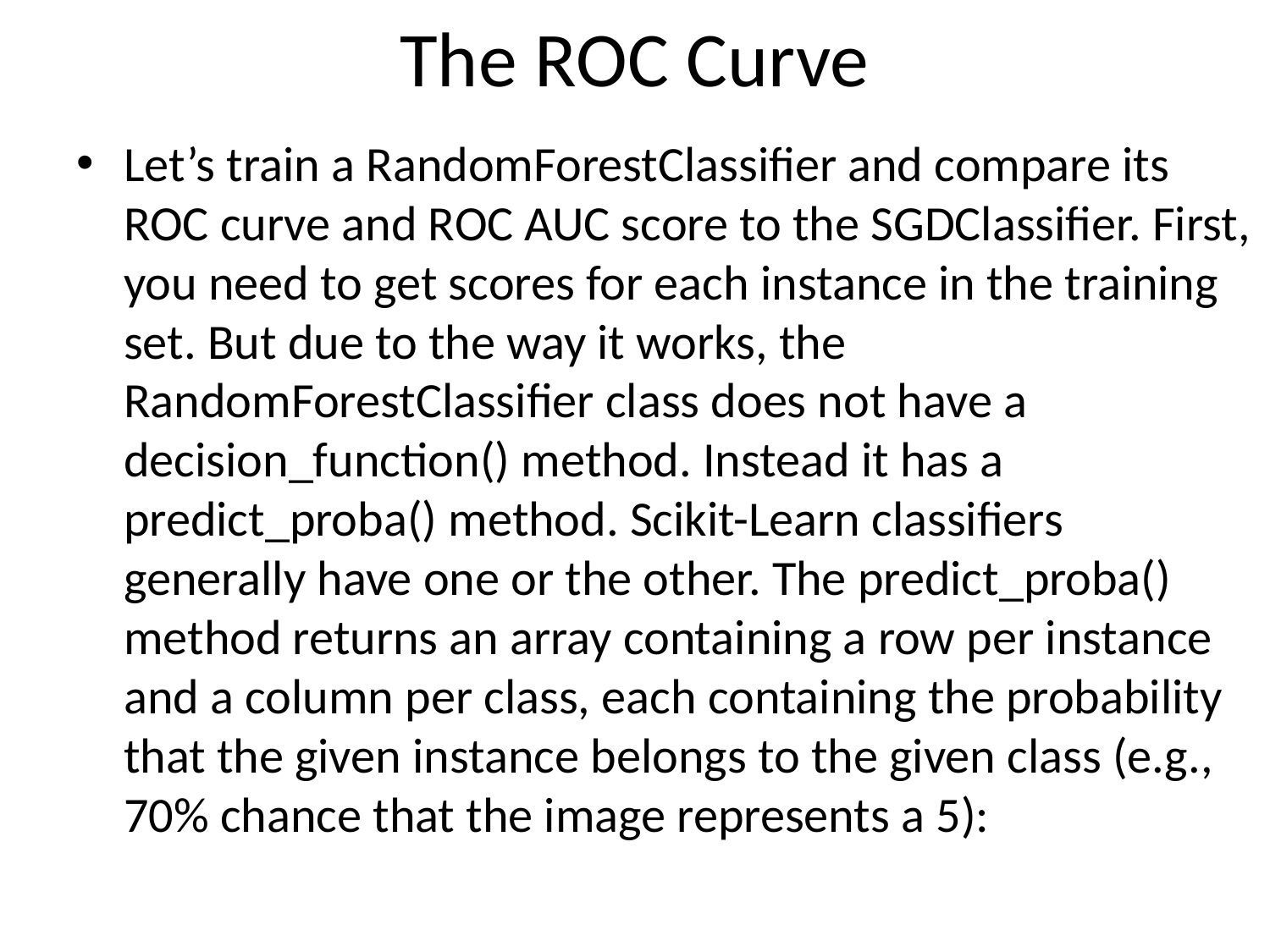

# The ROC Curve
Let’s train a RandomForestClassifier and compare its ROC curve and ROC AUC score to the SGDClassifier. First, you need to get scores for each instance in the training set. But due to the way it works, the RandomForestClassifier class does not have a decision_function() method. Instead it has a predict_proba() method. Scikit-Learn classifiers generally have one or the other. The predict_proba() method returns an array containing a row per instance and a column per class, each containing the probability that the given instance belongs to the given class (e.g., 70% chance that the image represents a 5):